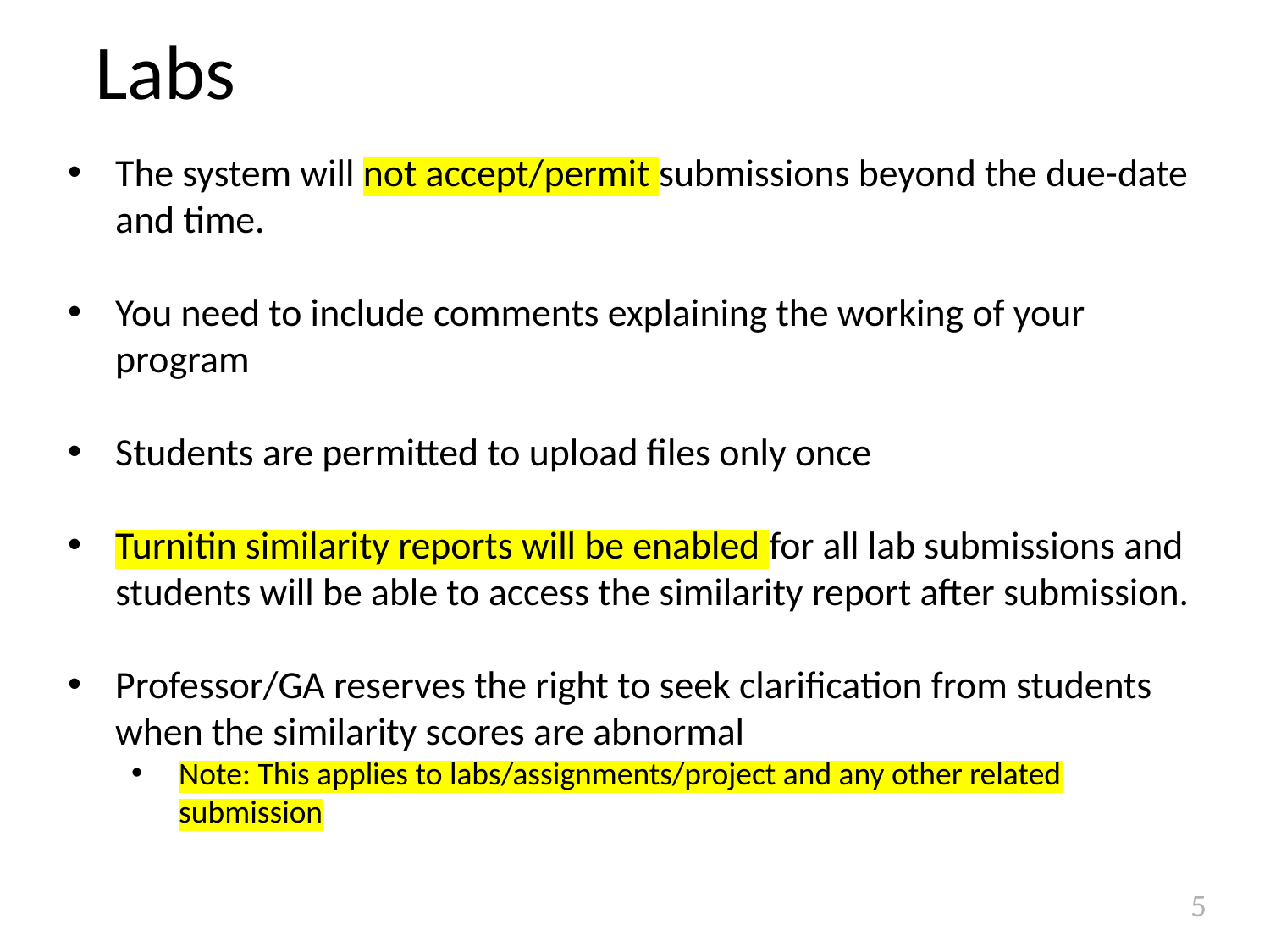

# Labs
The system will not accept/permit submissions beyond the due-date and time.

You need to include comments explaining the working of your program

Students are permitted to upload files only once

Turnitin similarity reports will be enabled for all lab submissions and students will be able to access the similarity report after submission.

Professor/GA reserves the right to seek clarification from students when the similarity scores are abnormal
Note: This applies to labs/assignments/project and any other related submission

5